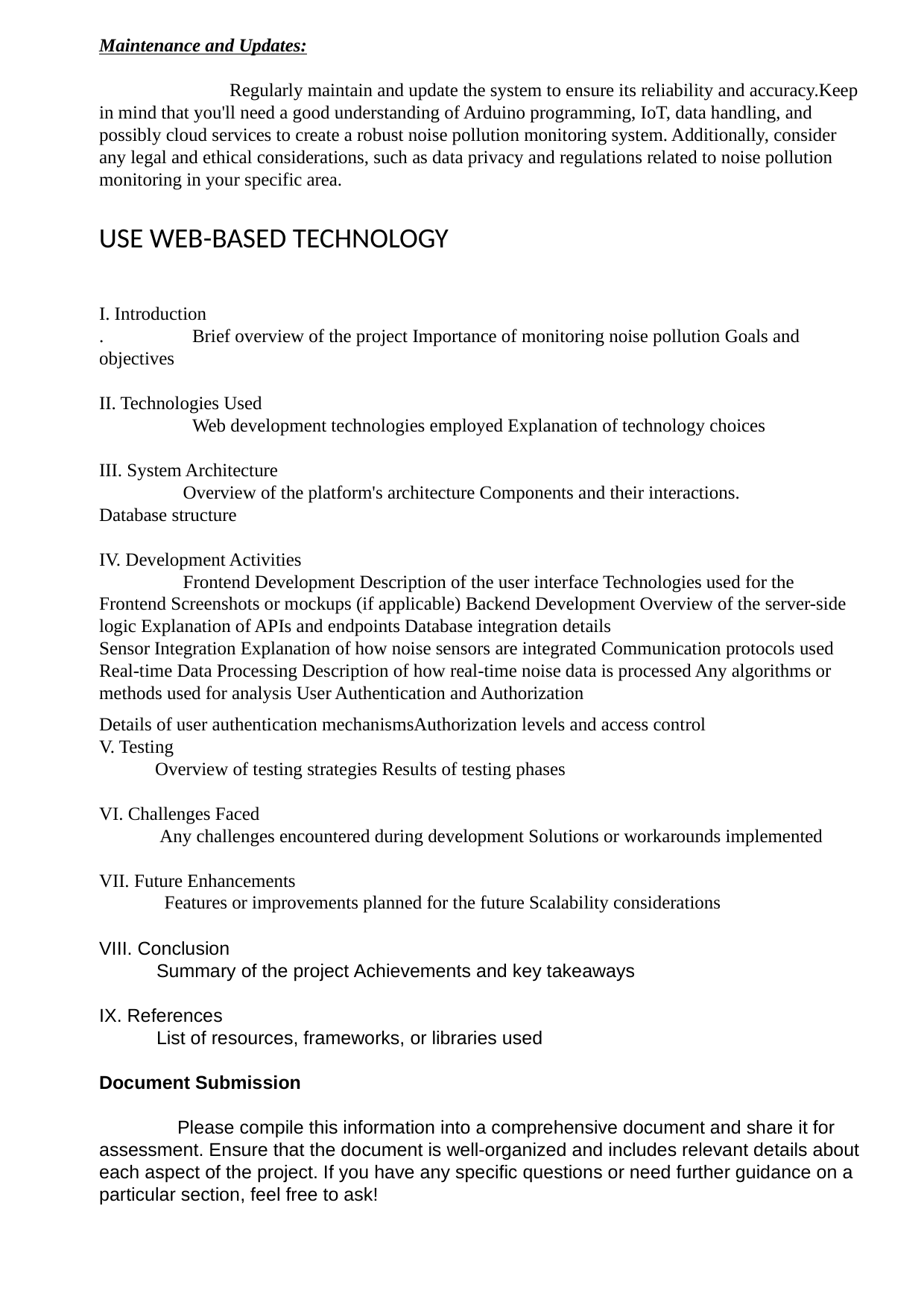

Maintenance and Updates:

                            Regularly maintain and update the system to ensure its reliability and accuracy.Keep in mind that you'll need a good understanding of Arduino programming, IoT, data handling, and possibly cloud services to create a robust noise pollution monitoring system. Additionally, consider any legal and ethical considerations, such as data privacy and regulations related to noise pollution monitoring in your specific area.
USE WEB-BASED TECHNOLOGY
I. Introduction
.                   Brief overview of the project Importance of monitoring noise pollution Goals and objectives

II. Technologies Used
                    Web development technologies employed Explanation of technology choices

III. System Architecture
                  Overview of the platform's architecture Components and their interactions.
Database structure

IV. Development Activities
                  Frontend Development Description of the user interface Technologies used for the
Frontend Screenshots or mockups (if applicable) Backend Development Overview of the server-side logic Explanation of APIs and endpoints Database integration details
Sensor Integration Explanation of how noise sensors are integrated Communication protocols used
Real-time Data Processing Description of how real-time noise data is processed Any algorithms or methods used for analysis User Authentication and Authorization
Details of user authentication mechanismsAuthorization levels and access control
V. Testing
            Overview of testing strategies Results of testing phases

VI. Challenges Faced
             Any challenges encountered during development Solutions or workarounds implemented

VII. Future Enhancements
              Features or improvements planned for the future Scalability considerations
VIII. Conclusion
           Summary of the project Achievements and key takeaways

IX. References
           List of resources, frameworks, or libraries used

Document Submission

               Please compile this information into a comprehensive document and share it for assessment. Ensure that the document is well-organized and includes relevant details about each aspect of the project. If you have any specific questions or need further guidance on a particular section, feel free to ask!